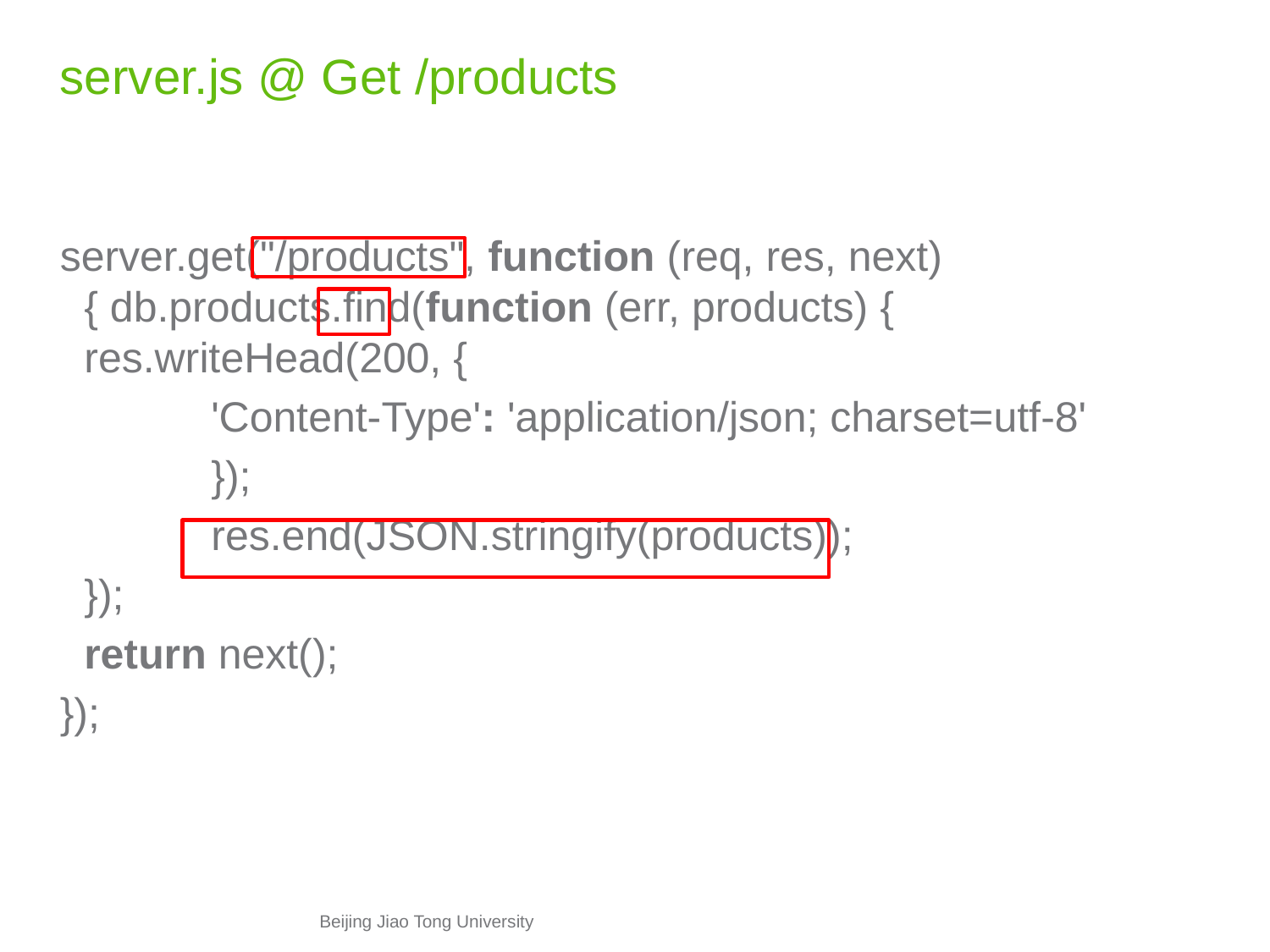

# server.js @ Get /products

server.get("/products", function (req, res, next) { db.products.find(function (err, products) {       	res.writeHead(200, {
		'Content-Type': 'application/json; charset=utf-8'
		});
		res.end(JSON.stringify(products));
	});
	return next();
});

Beijing Jiao Tong University